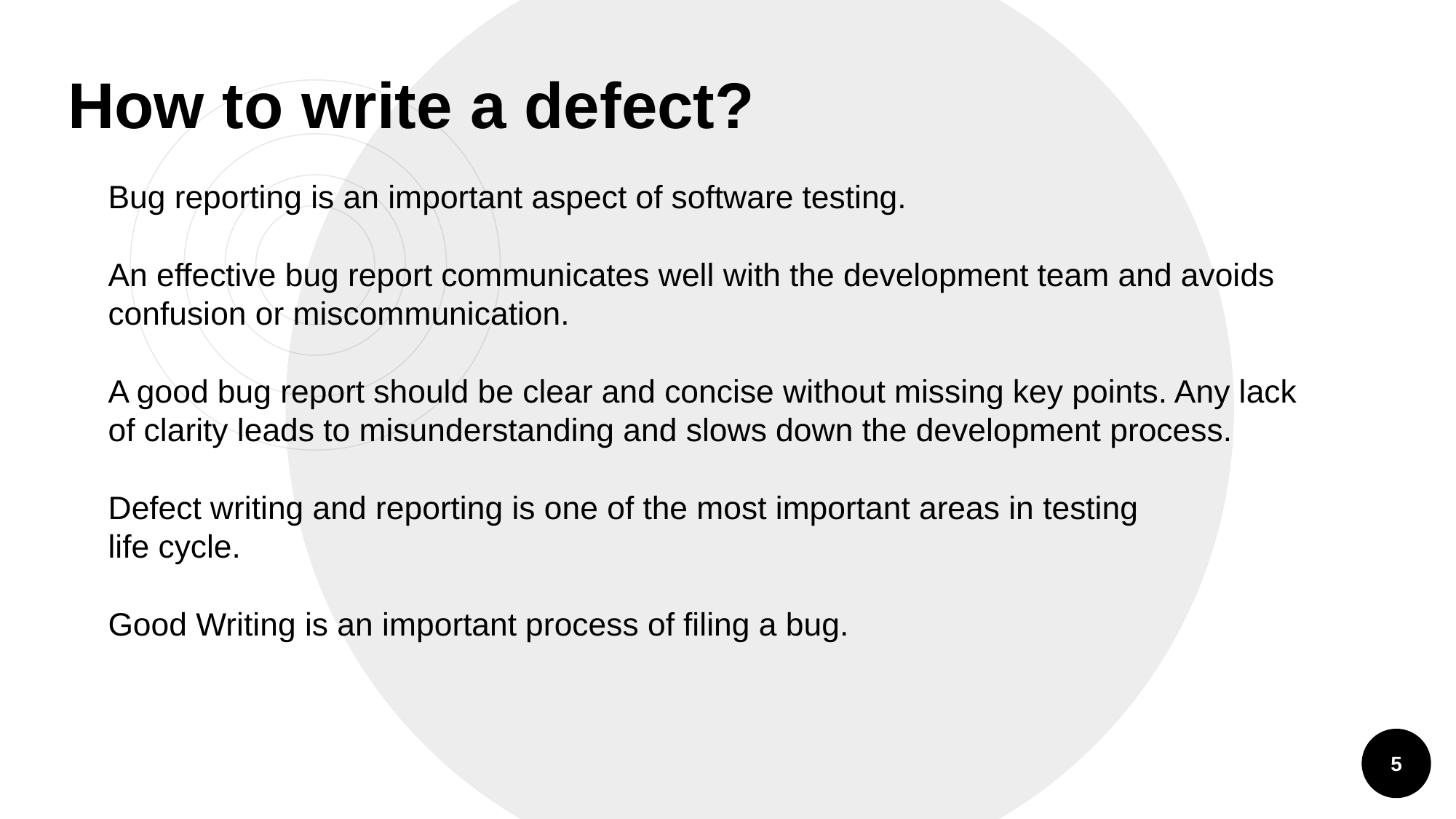

How to write a defect?
Bug reporting is an important aspect of software testing.

An effective bug report communicates well with the development team and avoids confusion or miscommunication.

A good bug report should be clear and concise without missing key points. Any lack of clarity leads to misunderstanding and slows down the development process.

Defect writing and reporting is one of the most important areas in testing
life cycle.

Good Writing is an important process of filing a bug.

5
5